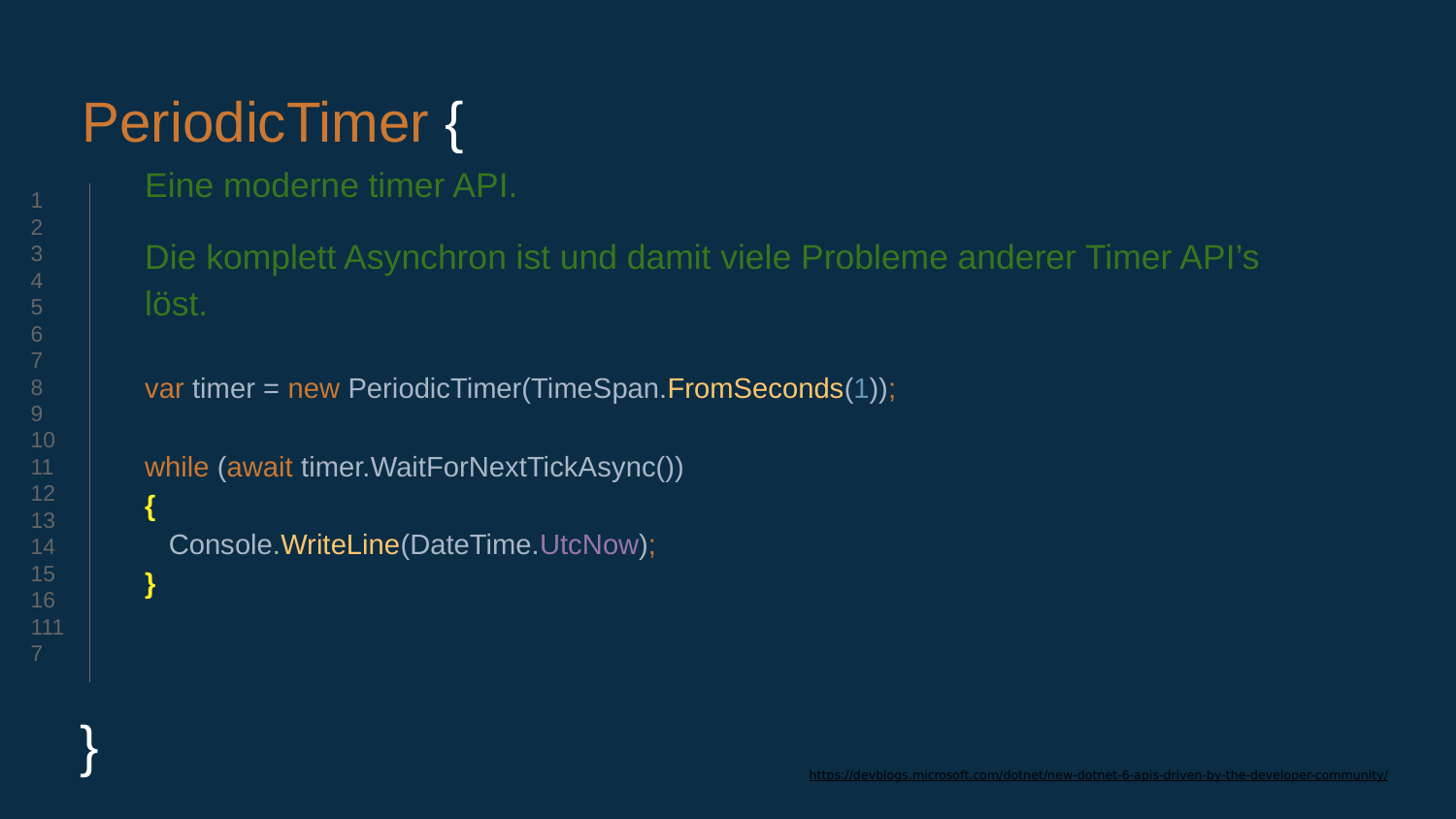

# PeriodicTimer {
Eine moderne timer API.
Die komplett Asynchron ist und damit viele Probleme anderer Timer API’s löst.
1
2
3
4
5
6
7
8
9
10
11
12
13
14
15
16
1117
}
var timer = new PeriodicTimer(TimeSpan.FromSeconds(1));

while (await timer.WaitForNextTickAsync())
{
   Console.WriteLine(DateTime.UtcNow);
}

https://devblogs.microsoft.com/dotnet/new-dotnet-6-apis-driven-by-the-developer-community/